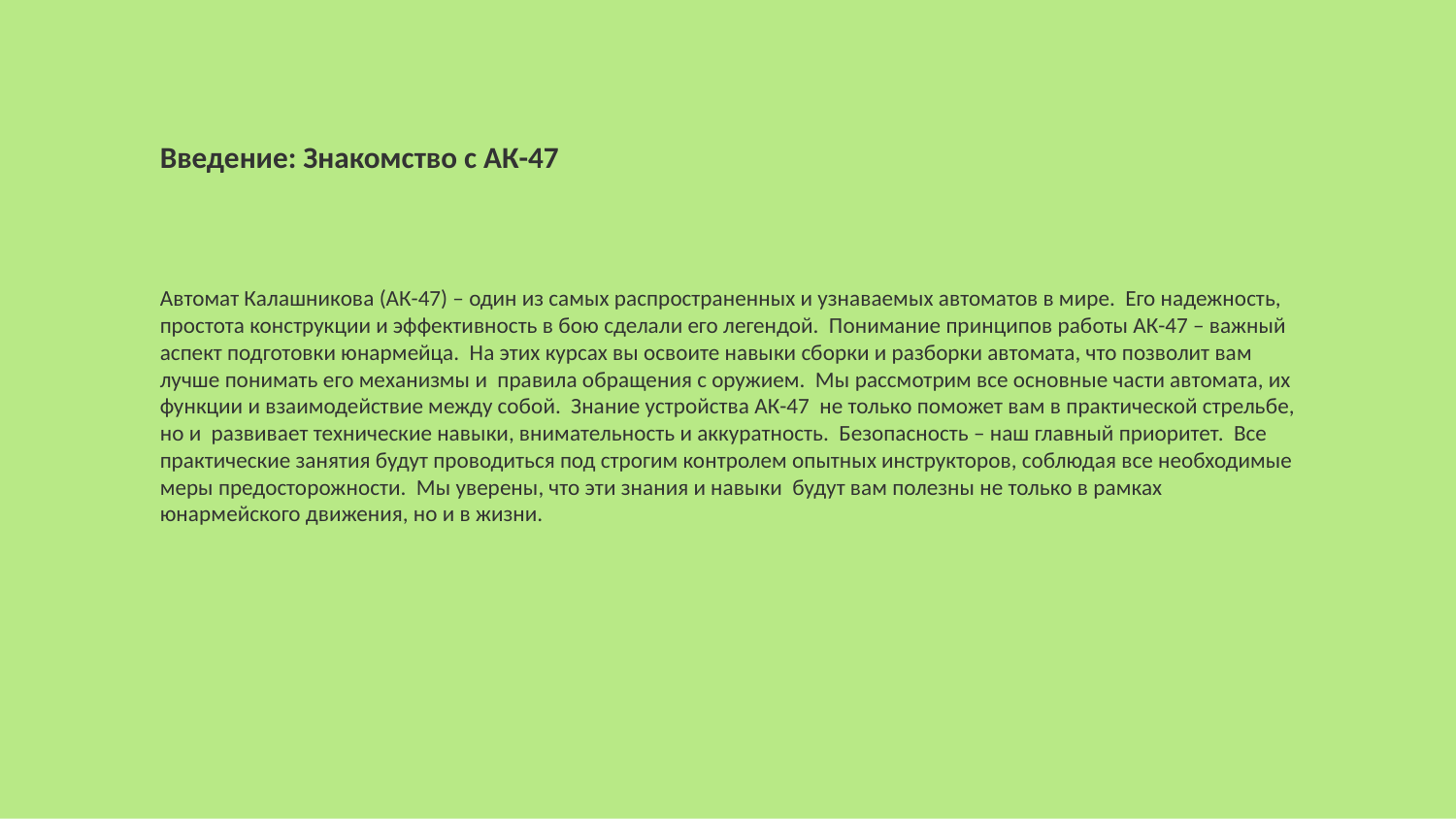

Введение: Знакомство с АК-47
Автомат Калашникова (АК-47) – один из самых распространенных и узнаваемых автоматов в мире.  Его надежность, простота конструкции и эффективность в бою сделали его легендой.  Понимание принципов работы АК-47 – важный аспект подготовки юнармейца.  На этих курсах вы освоите навыки сборки и разборки автомата, что позволит вам лучше понимать его механизмы и  правила обращения с оружием.  Мы рассмотрим все основные части автомата, их функции и взаимодействие между собой.  Знание устройства АК-47  не только поможет вам в практической стрельбе, но и  развивает технические навыки, внимательность и аккуратность.  Безопасность – наш главный приоритет.  Все практические занятия будут проводиться под строгим контролем опытных инструкторов, соблюдая все необходимые меры предосторожности.  Мы уверены, что эти знания и навыки  будут вам полезны не только в рамках юнармейского движения, но и в жизни.